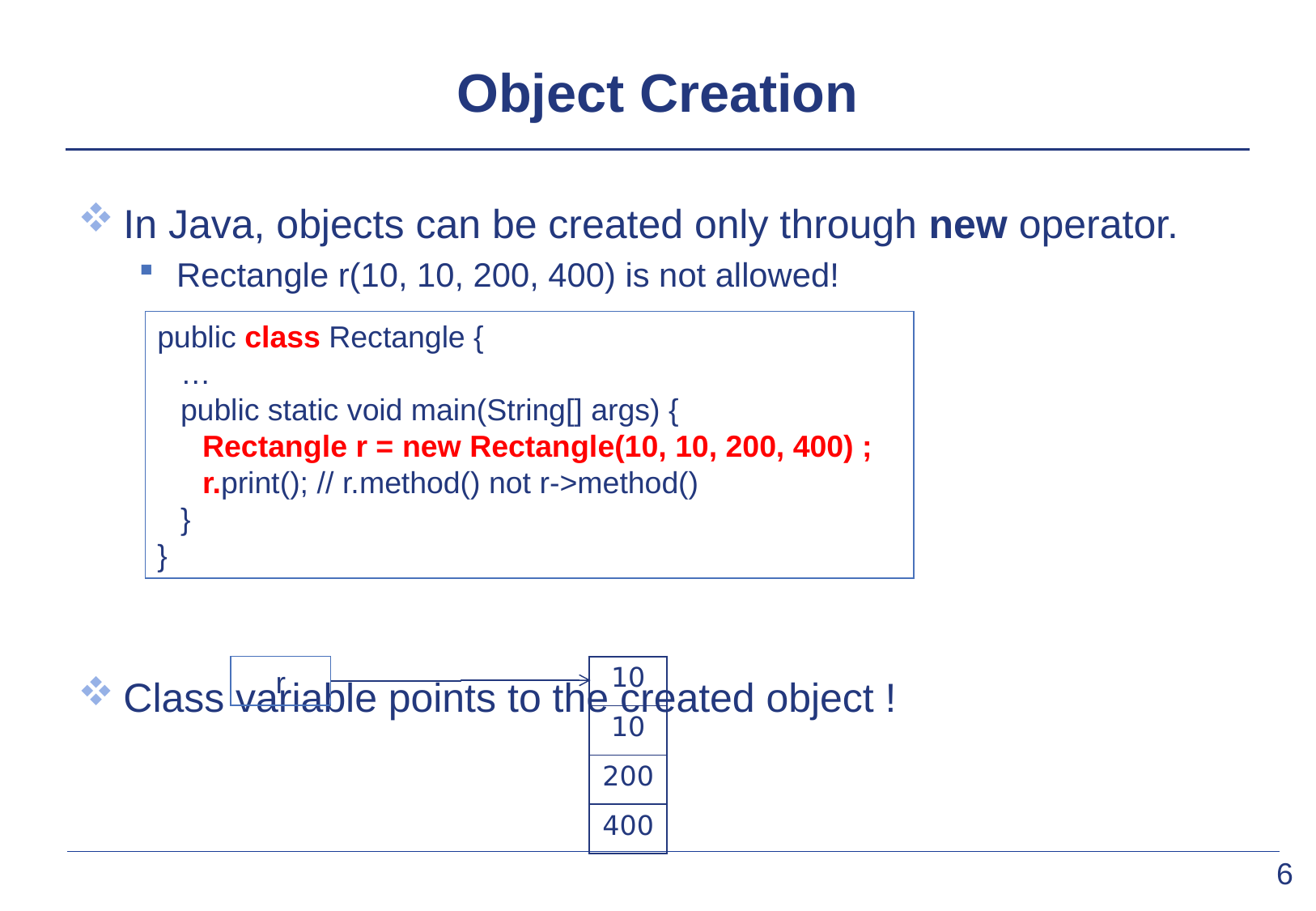

# Object Creation
In Java, objects can be created only through new operator.
Rectangle r(10, 10, 200, 400) is not allowed!

Class variable points to the created object !

public class Rectangle {
	…
	public static void main(String[] args) {
		Rectangle r = new Rectangle(10, 10, 200, 400) ;
		r.print(); // r.method() not r->method()
	}
}
r
| 10 |
| --- |
| 10 |
| 200 |
| 400 |